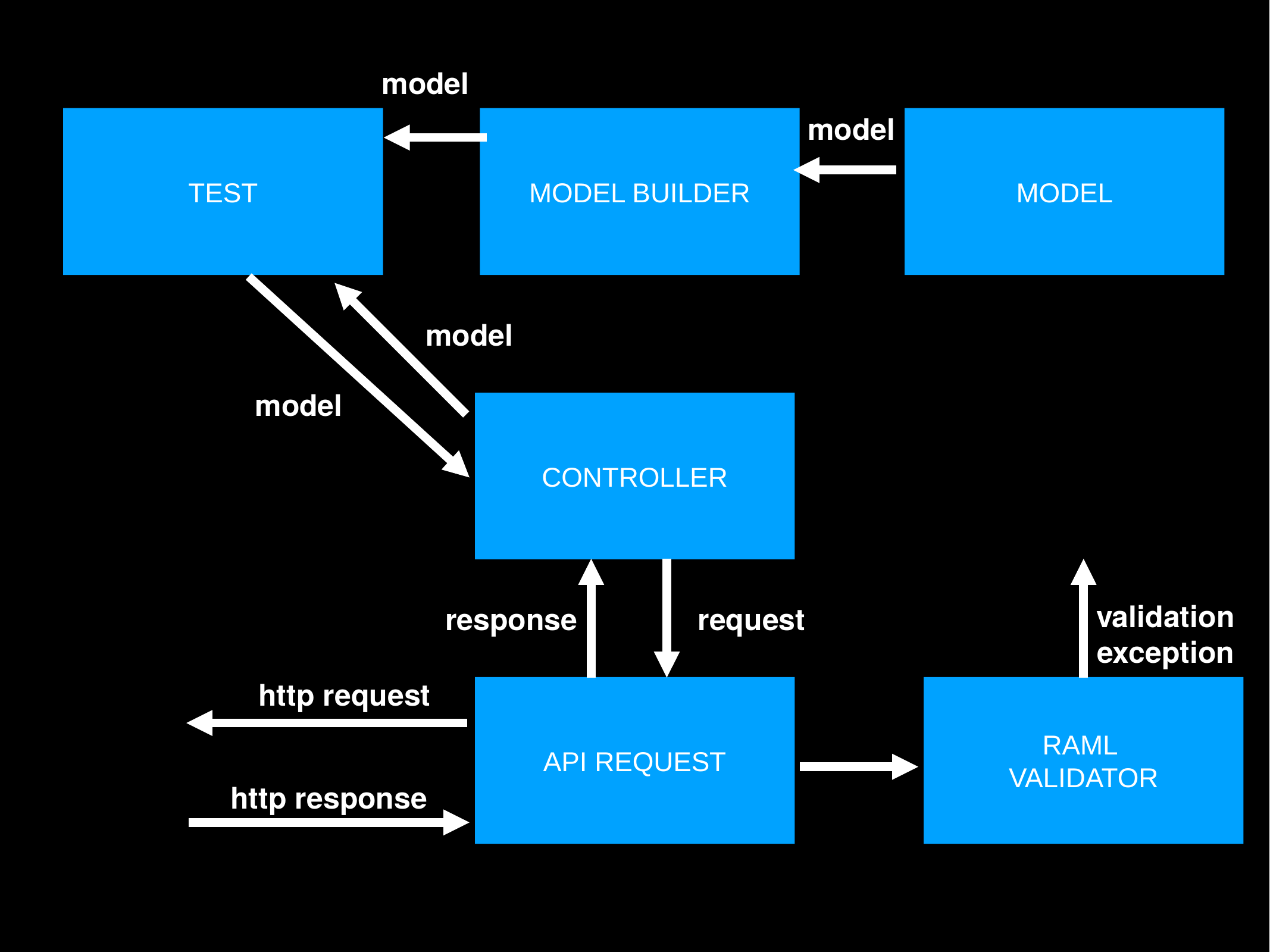

model
model
TEST
MODEL BUILDER
MODEL

model
model
CONTROLLER

validation
exception
response
request
http request
API REQUEST
RAML
VALIDATOR

http response